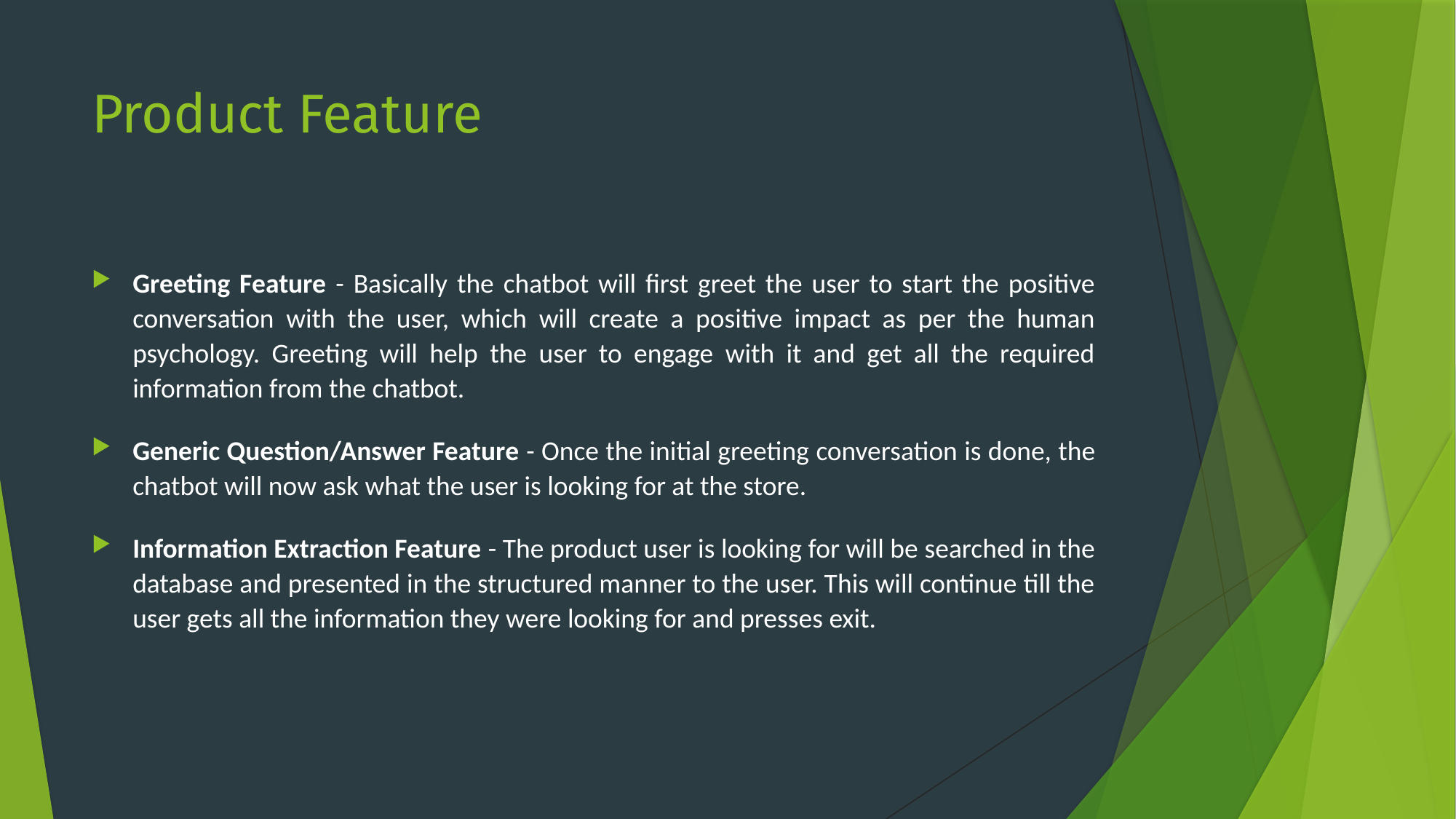

# Product Feature
Greeting Feature - Basically the chatbot will first greet the user to start the positive conversation with the user, which will create a positive impact as per the human psychology. Greeting will help the user to engage with it and get all the required information from the chatbot.
Generic Question/Answer Feature - Once the initial greeting conversation is done, the chatbot will now ask what the user is looking for at the store.
Information Extraction Feature - The product user is looking for will be searched in the database and presented in the structured manner to the user. This will continue till the user gets all the information they were looking for and presses exit.